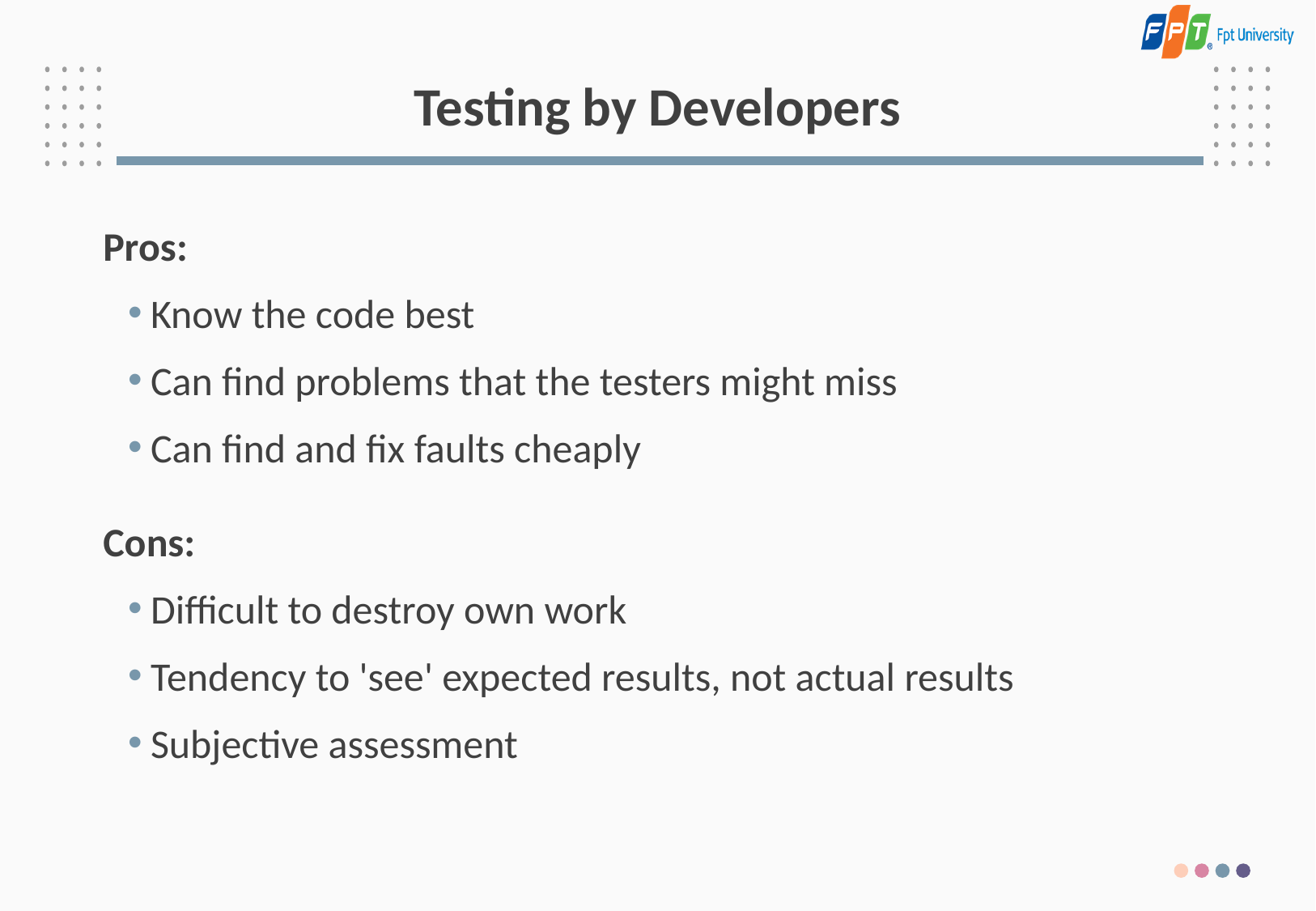

# Testing by Developers
Pros:
Know the code best
Can find problems that the testers might miss
Can find and fix faults cheaply
Cons:
Difficult to destroy own work
Tendency to 'see' expected results, not actual results
Subjective assessment